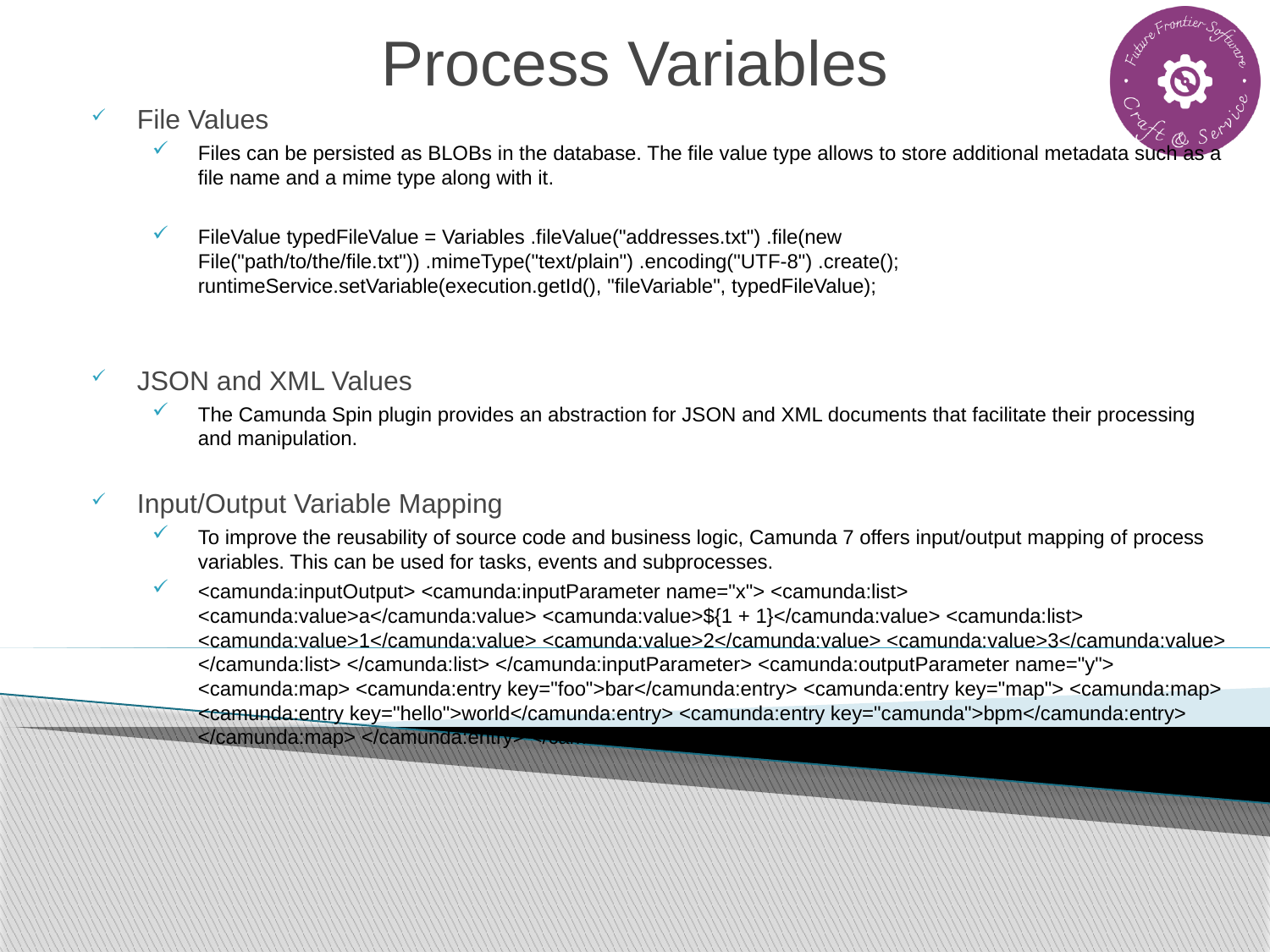

# Process Variables
File Values
Files can be persisted as BLOBs in the database. The file value type allows to store additional metadata such as a file name and a mime type along with it.

FileValue typedFileValue = Variables .fileValue("addresses.txt") .file(new File("path/to/the/file.txt")) .mimeType("text/plain") .encoding("UTF-8") .create(); runtimeService.setVariable(execution.getId(), "fileVariable", typedFileValue);

JSON and XML Values
The Camunda Spin plugin provides an abstraction for JSON and XML documents that facilitate their processing and manipulation.

Input/Output Variable Mapping
To improve the reusability of source code and business logic, Camunda 7 offers input/output mapping of process variables. This can be used for tasks, events and subprocesses.
<camunda:inputOutput> <camunda:inputParameter name="x"> <camunda:list> <camunda:value>a</camunda:value> <camunda:value>${1 + 1}</camunda:value> <camunda:list> <camunda:value>1</camunda:value> <camunda:value>2</camunda:value> <camunda:value>3</camunda:value> </camunda:list> </camunda:list> </camunda:inputParameter> <camunda:outputParameter name="y"> <camunda:map> <camunda:entry key="foo">bar</camunda:entry> <camunda:entry key="map"> <camunda:map> <camunda:entry key="hello">world</camunda:entry> <camunda:entry key="camunda">bpm</camunda:entry> </camunda:map> </camunda:entry> </camunda:map> </camunda:outputParameter> </camunda:inputOutput>